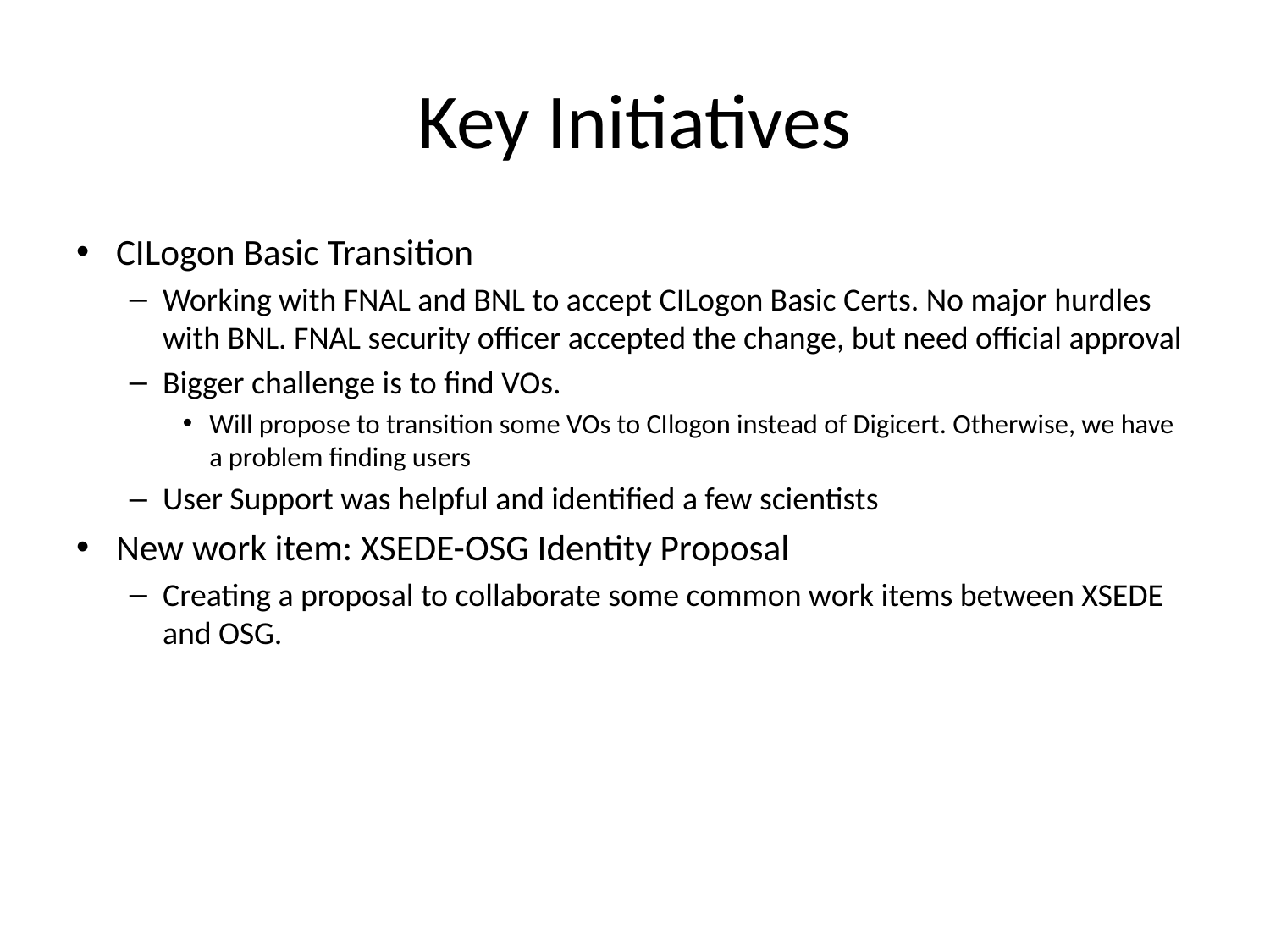

# Key Initiatives
CILogon Basic Transition
Working with FNAL and BNL to accept CILogon Basic Certs. No major hurdles with BNL. FNAL security officer accepted the change, but need official approval
Bigger challenge is to find VOs.
Will propose to transition some VOs to CIlogon instead of Digicert. Otherwise, we have a problem finding users
User Support was helpful and identified a few scientists
New work item: XSEDE-OSG Identity Proposal
Creating a proposal to collaborate some common work items between XSEDE and OSG.